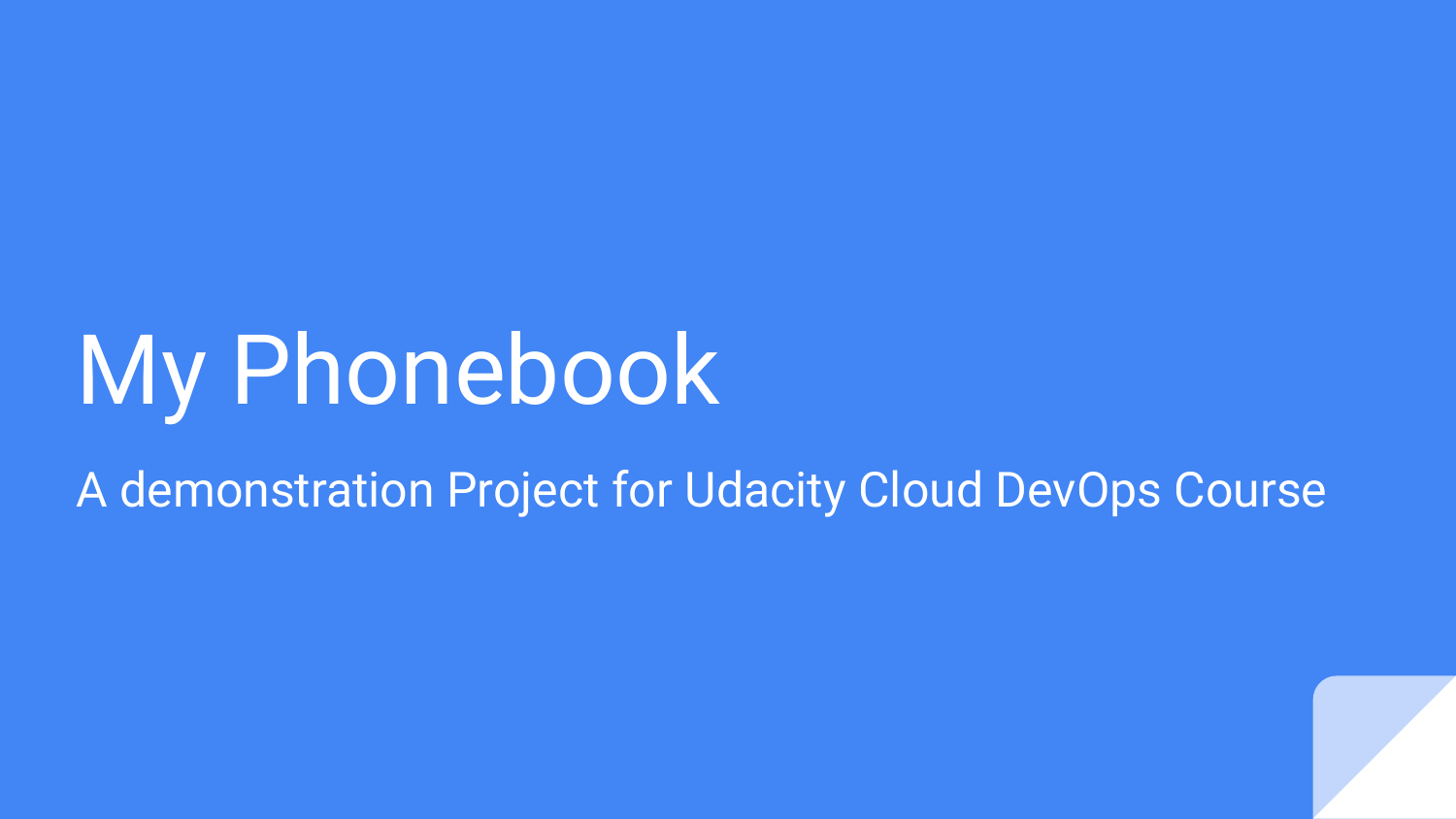

My Phonebook
A demonstration Project for Udacity Cloud DevOps Course